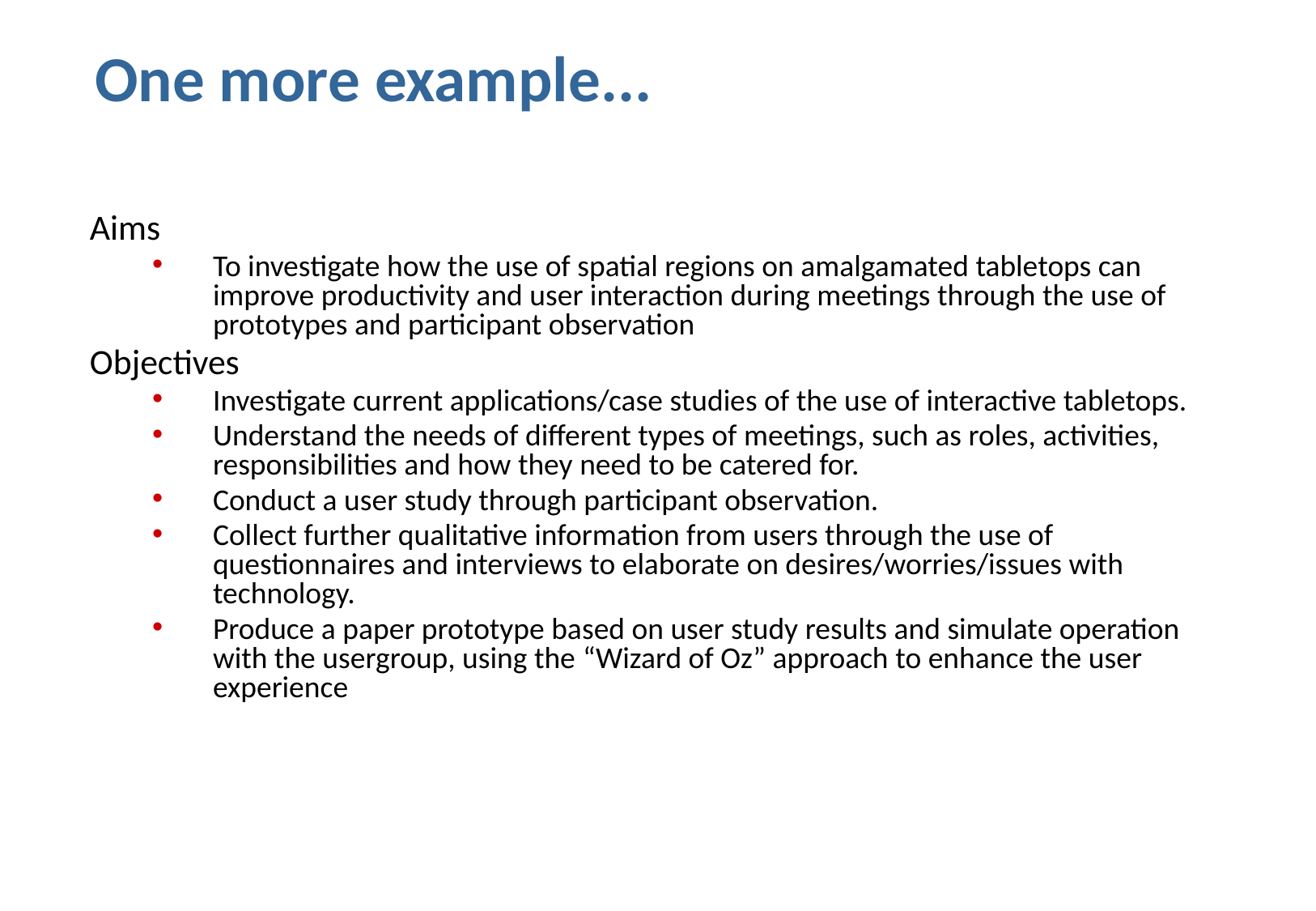

# One more example...
Aims
To investigate how the use of spatial regions on amalgamated tabletops can improve productivity and user interaction during meetings through the use of prototypes and participant observation
Objectives
Investigate current applications/case studies of the use of interactive tabletops.
Understand the needs of different types of meetings, such as roles, activities, responsibilities and how they need to be catered for.
Conduct a user study through participant observation.
Collect further qualitative information from users through the use of questionnaires and interviews to elaborate on desires/worries/issues with technology.
Produce a paper prototype based on user study results and simulate operation with the usergroup, using the “Wizard of Oz” approach to enhance the user experience